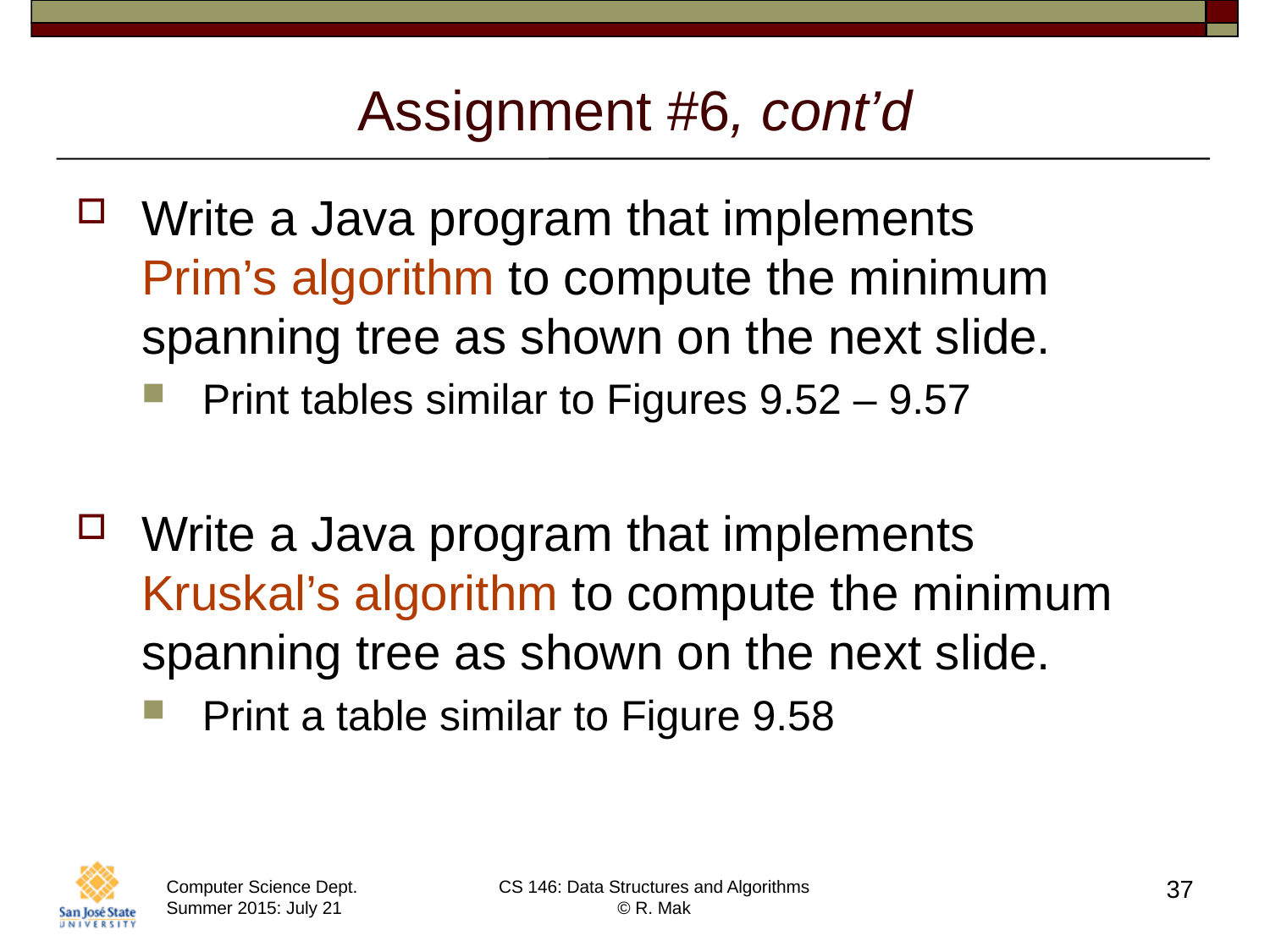

# Assignment #6, cont’d
Write a Java program that implements
Prim’s algorithm to compute the minimum spanning tree as shown on the next slide.
Print tables similar to Figures 9.52 – 9.57

Write a Java program that implements
Kruskal’s algorithm to compute the minimum spanning tree as shown on the next slide.
Print a table similar to Figure 9.58
37